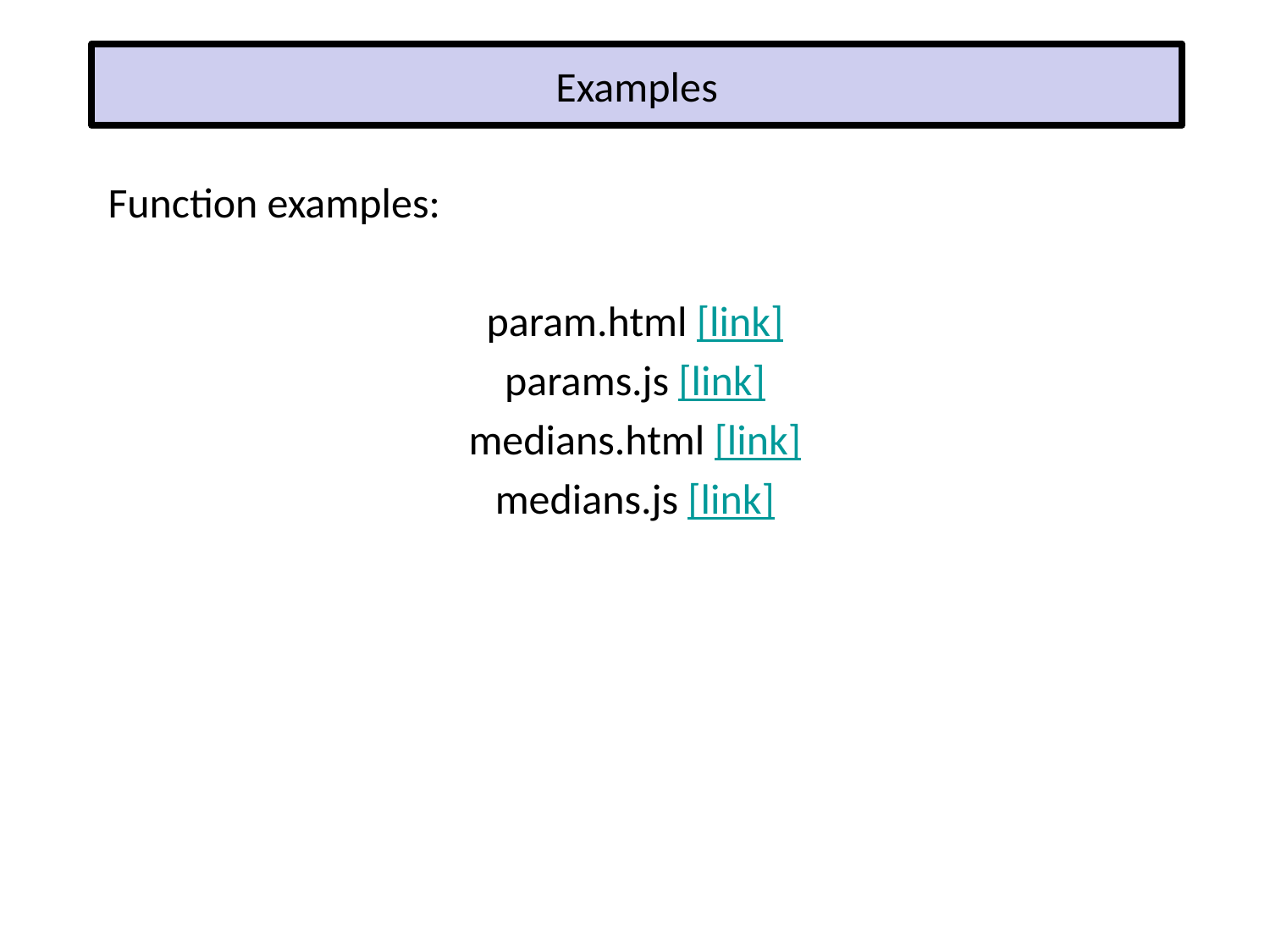

# Examples
Function examples:

param.html [link]
params.js [link]
medians.html [link]
medians.js [link]